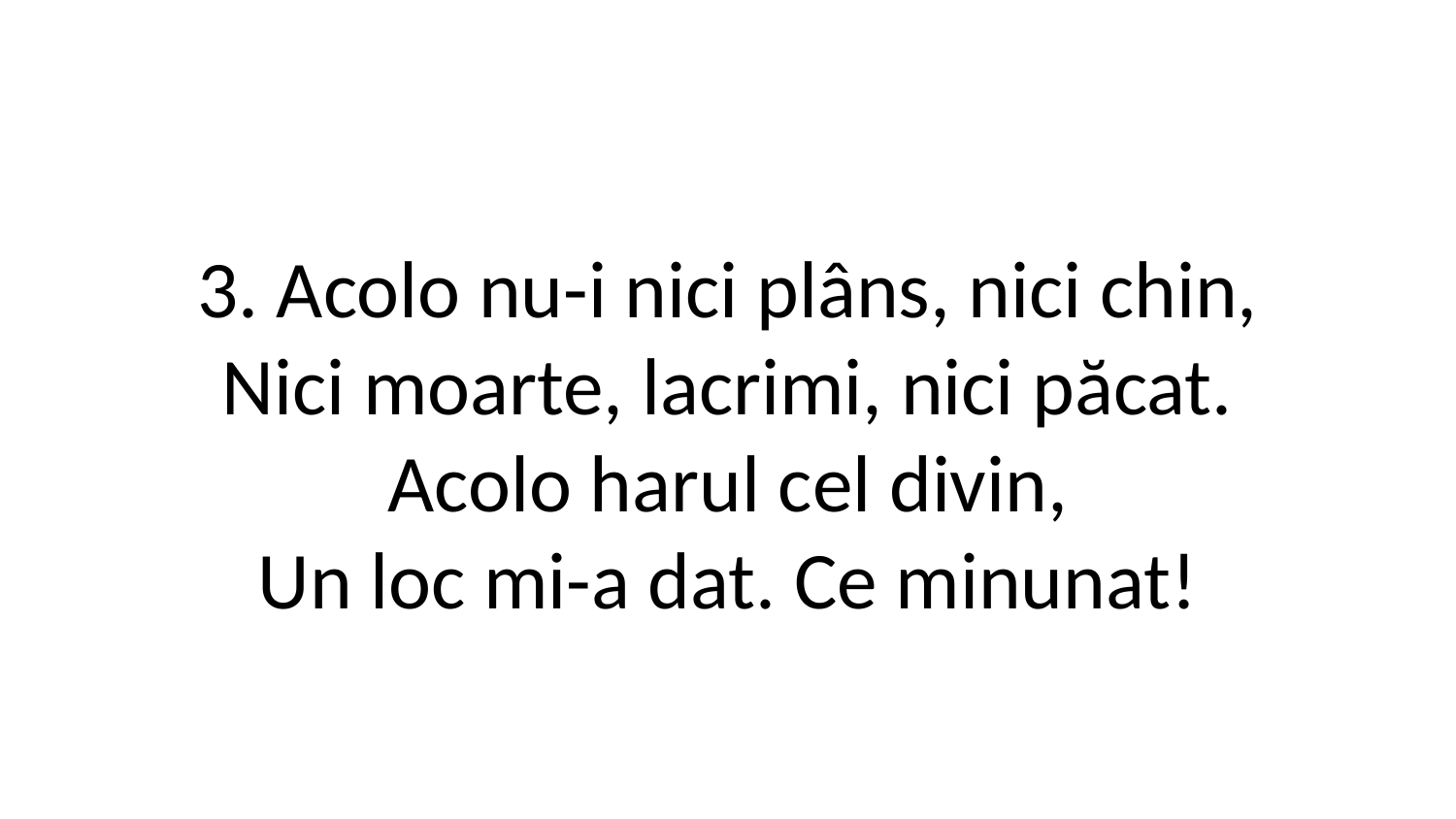

3. Acolo nu-i nici plâns, nici chin,
Nici moarte, lacrimi, nici păcat.
Acolo harul cel divin,
Un loc mi-a dat. Ce minunat!